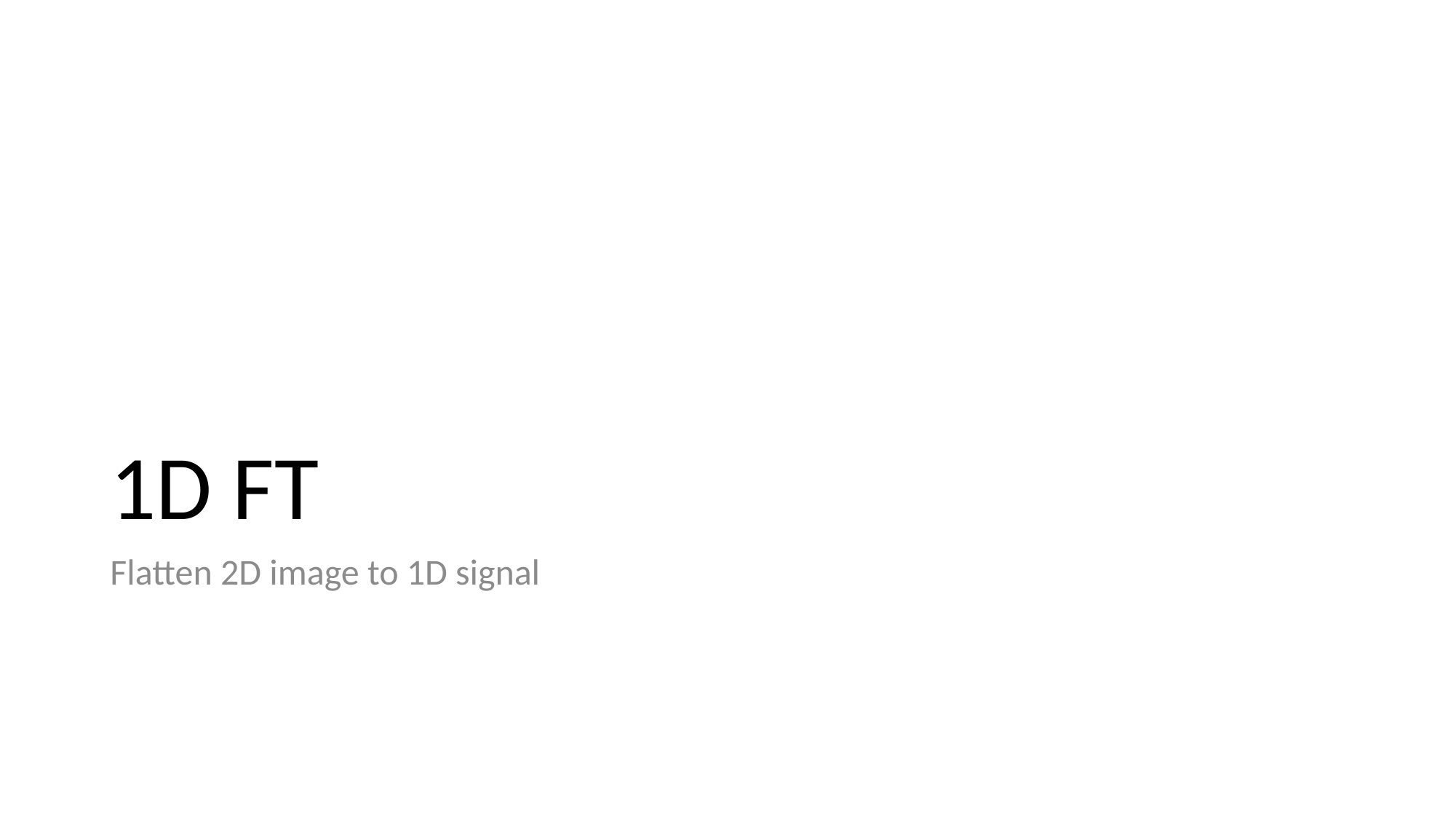

# 1D FT
Flatten 2D image to 1D signal